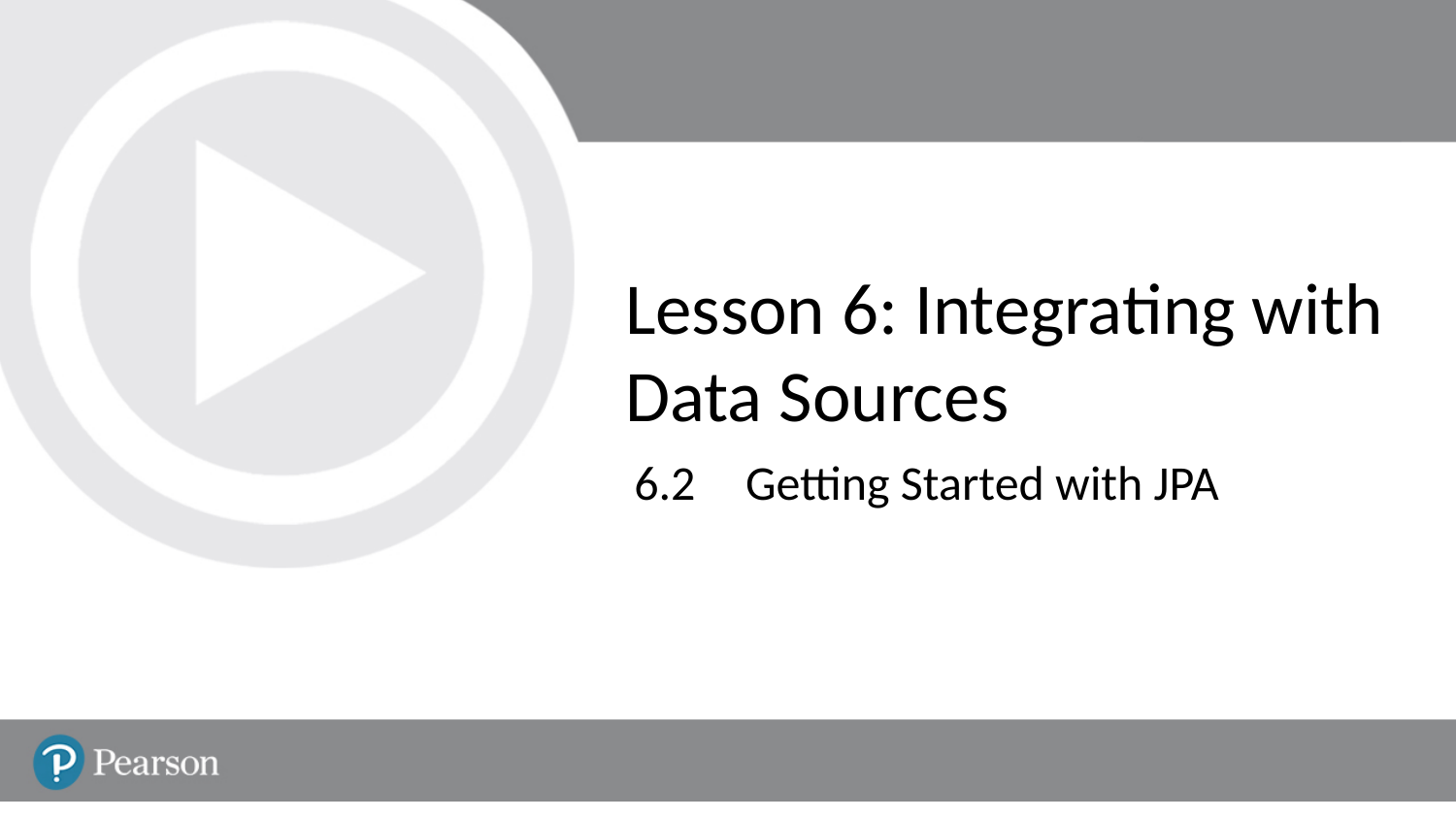

# Lesson 6: Integrating with Data Sources
6.2	 Getting Started with JPA